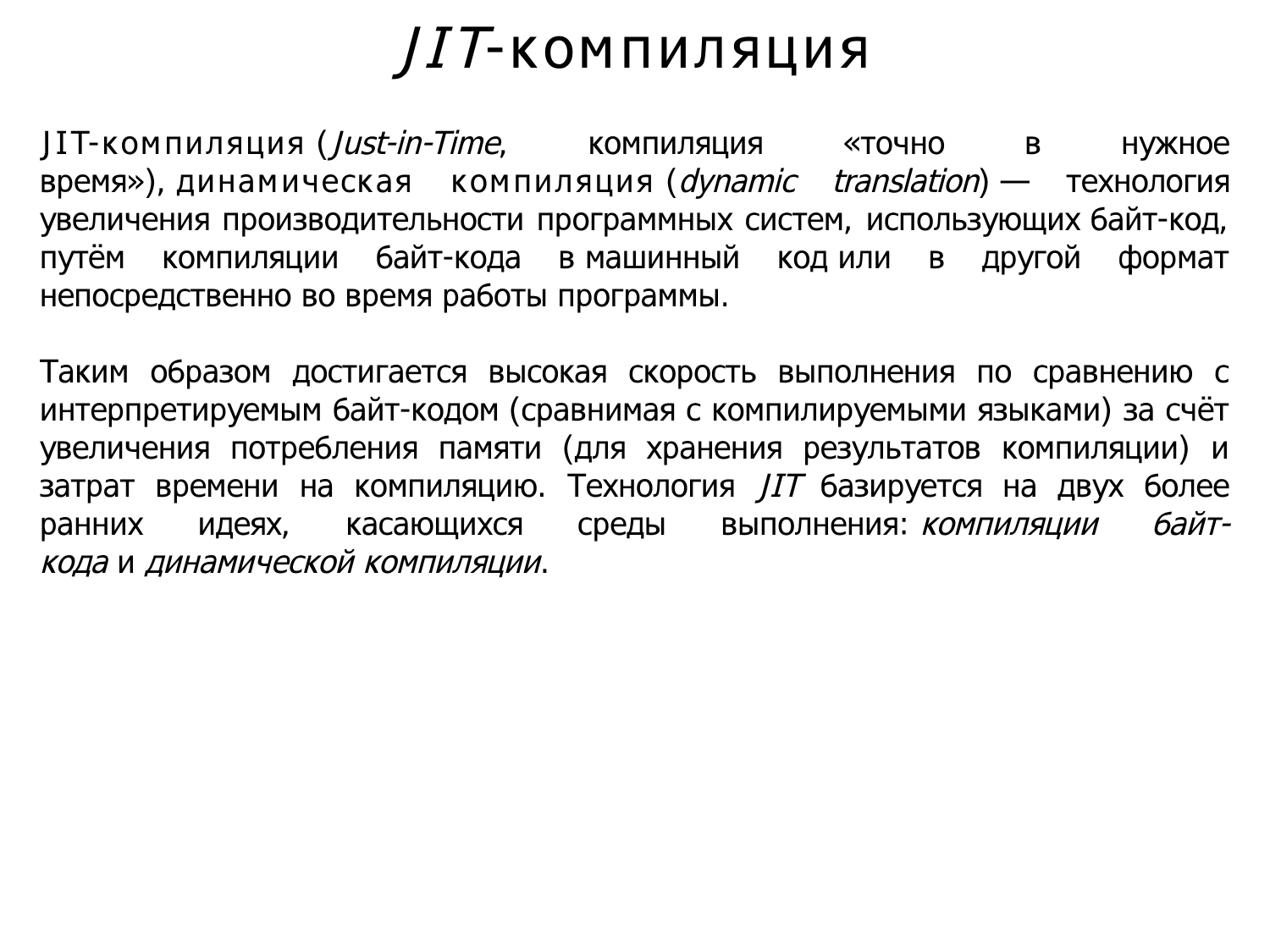

JIT-компиляция
JIT-компиляция (Just-in-Time, компиляция «точно в нужное время»), динамическая компиляция (dynamic translation) — технология увеличения производительности программных систем, использующих байт-код, путём компиляции байт-кода в машинный код или в другой формат непосредственно во время работы программы.

Таким образом достигается высокая скорость выполнения по сравнению с интерпретируемым байт-кодом (сравнимая с компилируемыми языками) за счёт увеличения потребления памяти (для хранения результатов компиляции) и затрат времени на компиляцию. Технология JIT базируется на двух более ранних идеях, касающихся среды выполнения: компиляции байт-кода и динамической компиляции.